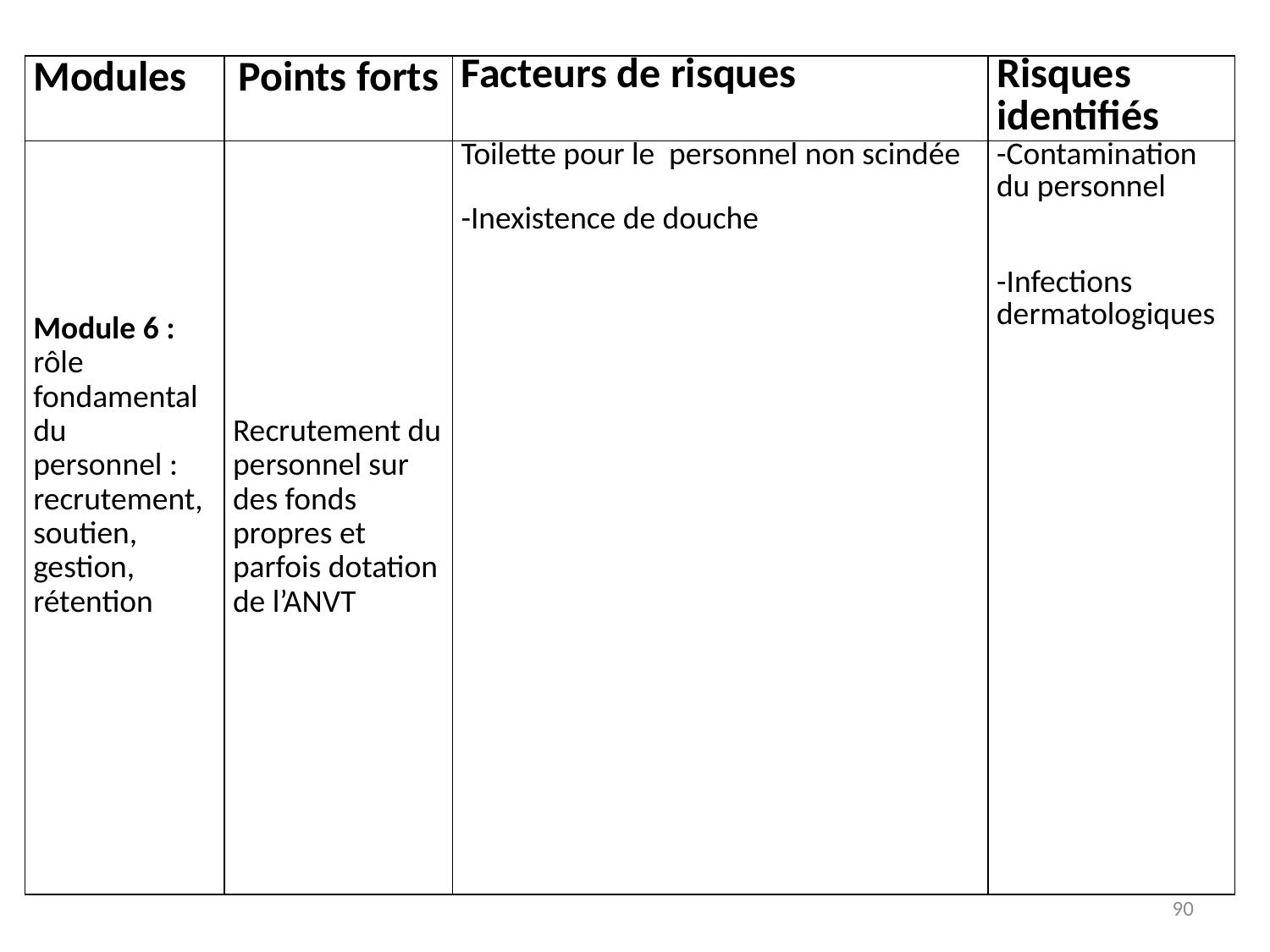

| Modules | Points forts | Facteurs de risques | Risques identifiés |
| --- | --- | --- | --- |
| Module 6 : rôle fondamental du personnel : recrutement, soutien, gestion, rétention | Recrutement du personnel sur des fonds propres et parfois dotation de l’ANVT | Toilette pour le personnel non scindée   -Inexistence de douche | -Contamination du personnel     -Infections dermatologiques |
90